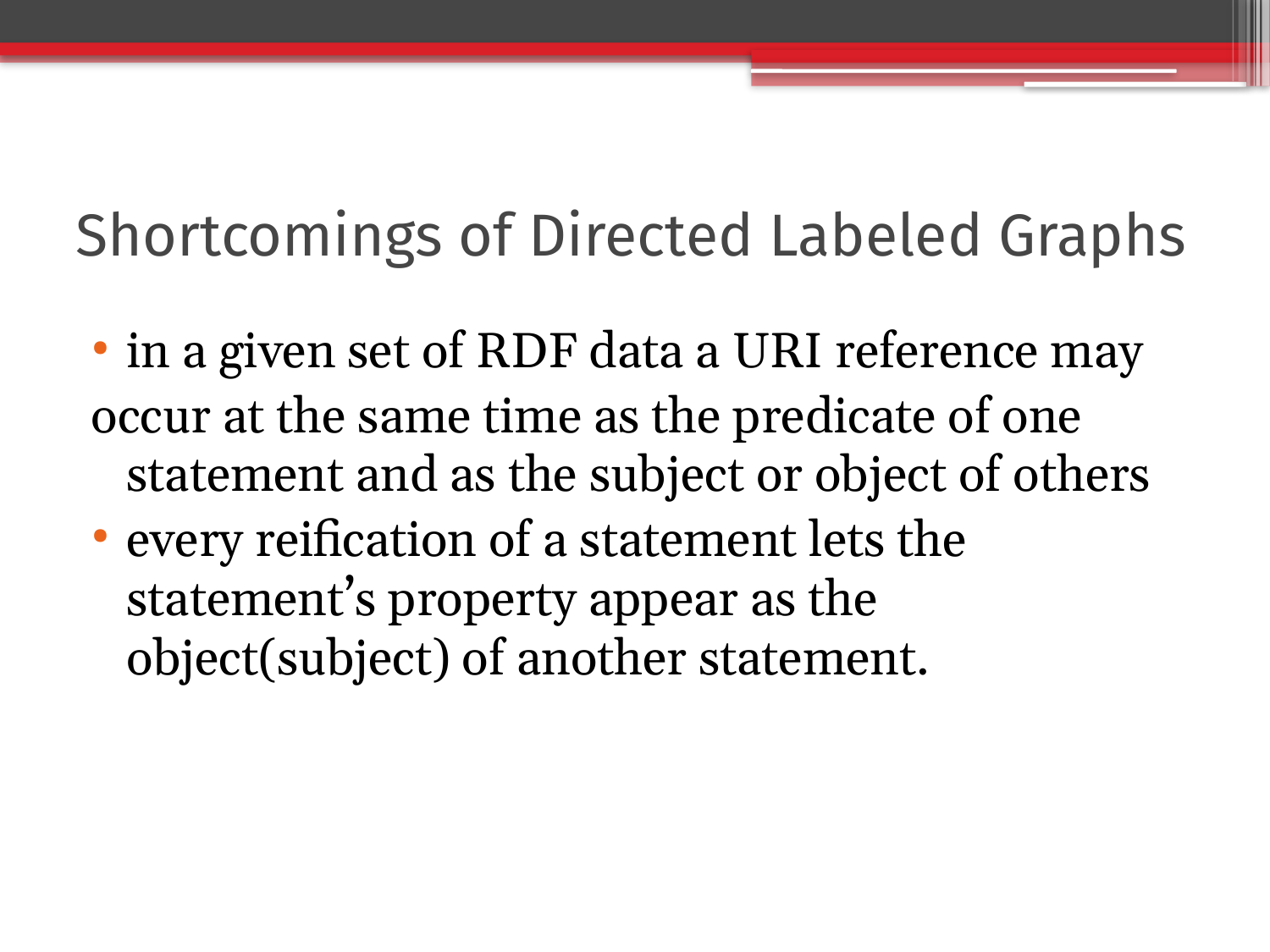

# Shortcomings of Directed Labeled Graphs
in a given set of RDF data a URI reference may
occur at the same time as the predicate of one statement and as the subject or object of others
every reification of a statement lets the statement’s property appear as the object(subject) of another statement.